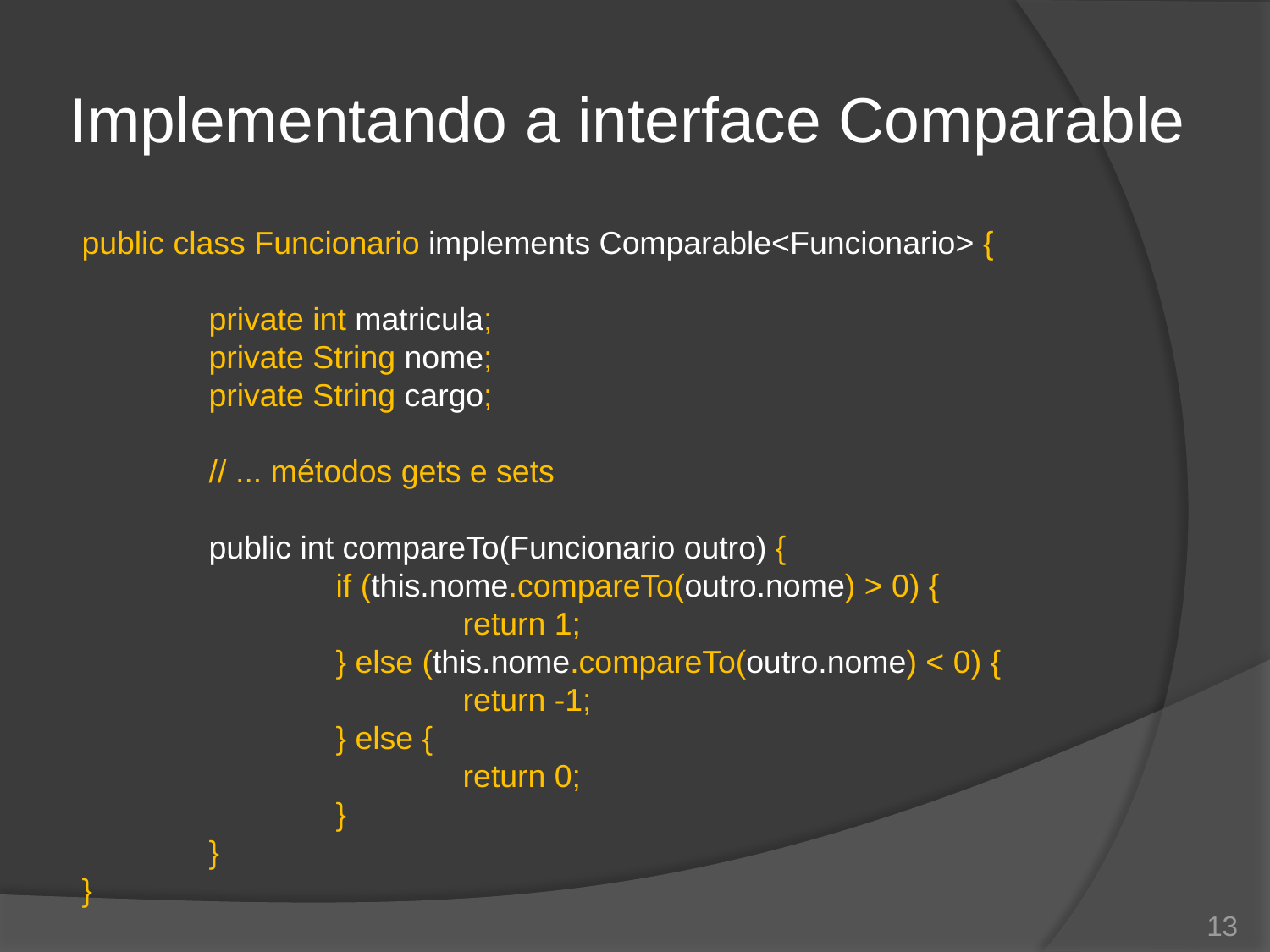

# Implementando a interface Comparable
public class Funcionario implements Comparable<Funcionario> {

	private int matricula;
	private String nome;
	private String cargo;

	// ... métodos gets e sets

	public int compareTo(Funcionario outro) {
		if (this.nome.compareTo(outro.nome) > 0) {
			return 1;
		} else (this.nome.compareTo(outro.nome) < 0) {
			return -1;
		} else {
			return 0;
		}
	}
}
13